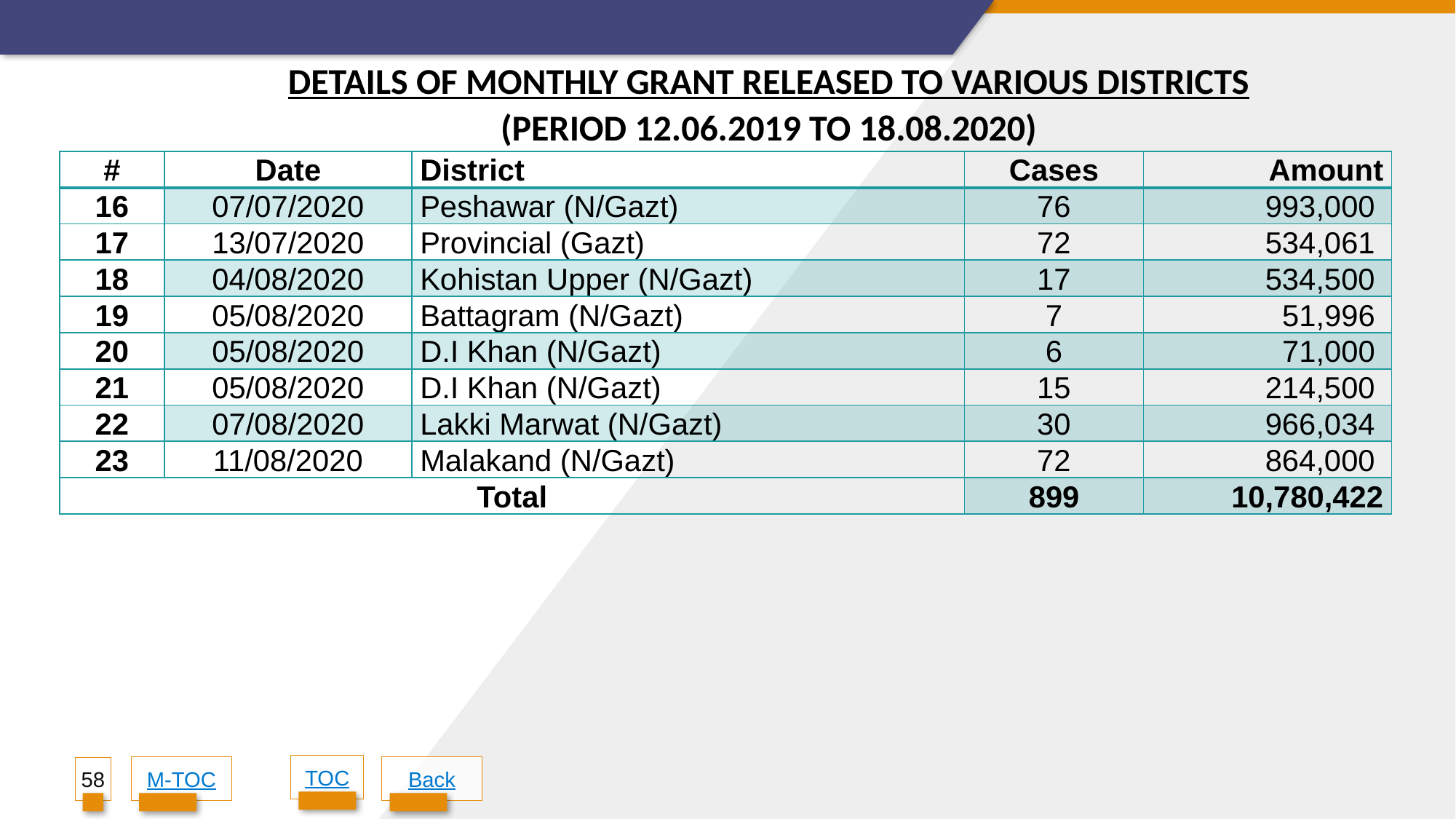

DETAILS OF MONTHLY GRANT RELEASED TO VARIOUS DISTRICTS
(PERIOD 12.06.2019 TO 18.08.2020)
| # | Date | District | Cases | Amount |
| --- | --- | --- | --- | --- |
| 16 | 07/07/2020 | Peshawar (N/Gazt) | 76 | 993,000 |
| 17 | 13/07/2020 | Provincial (Gazt) | 72 | 534,061 |
| 18 | 04/08/2020 | Kohistan Upper (N/Gazt) | 17 | 534,500 |
| 19 | 05/08/2020 | Battagram (N/Gazt) | 7 | 51,996 |
| 20 | 05/08/2020 | D.I Khan (N/Gazt) | 6 | 71,000 |
| 21 | 05/08/2020 | D.I Khan (N/Gazt) | 15 | 214,500 |
| 22 | 07/08/2020 | Lakki Marwat (N/Gazt) | 30 | 966,034 |
| 23 | 11/08/2020 | Malakand (N/Gazt) | 72 | 864,000 |
| Total |  |  | 899 | 10,780,422 |
TOC
58
M-TOC
Back